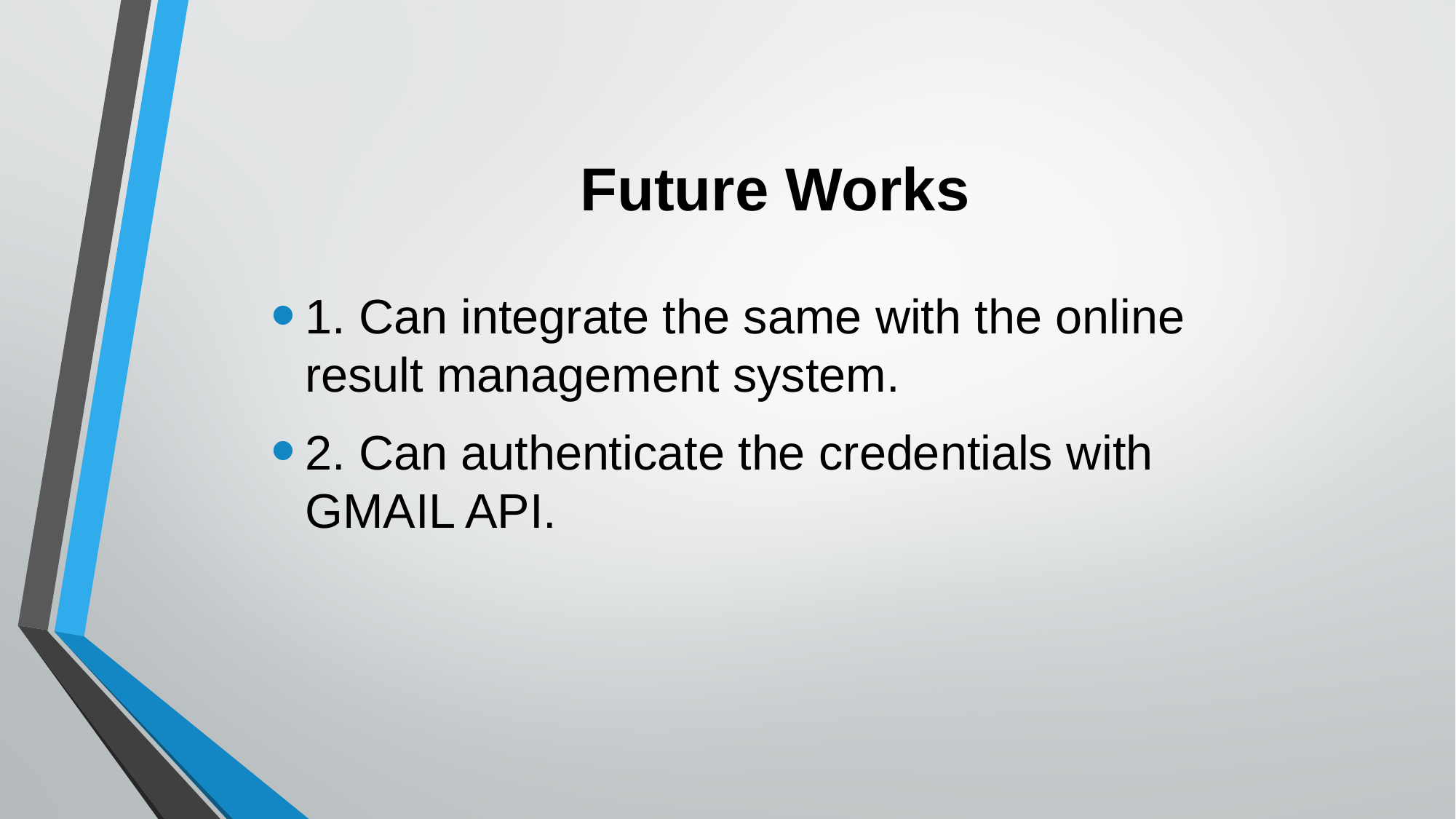

# Future Works
1. Can integrate the same with the online result management system.
2. Can authenticate the credentials with GMAIL API.